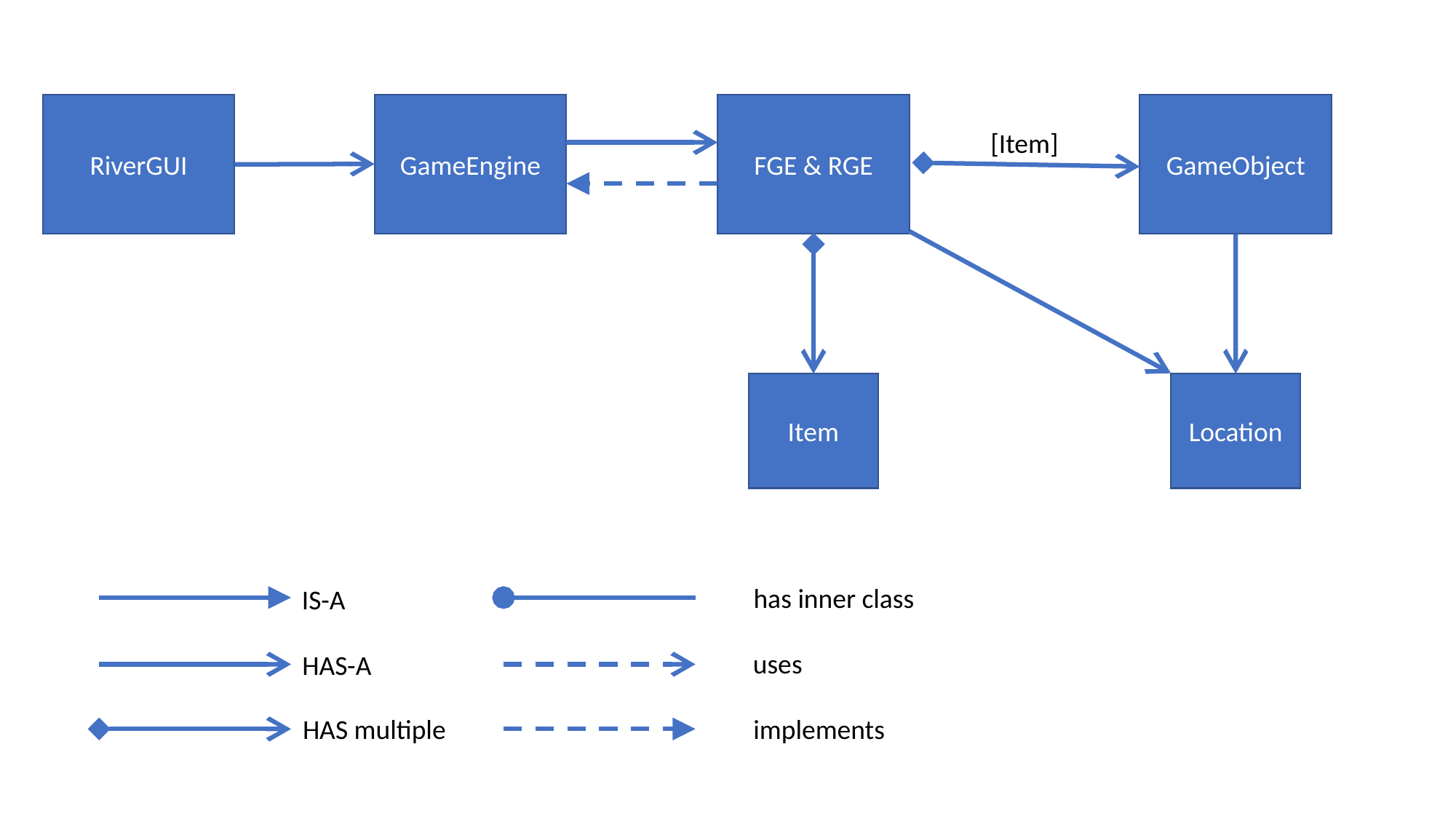

GameEngine
FGE & RGE
RiverGUI
GameObject
[Item]
Item
Location
has inner class
IS-A
uses
HAS-A
HAS multiple
implements